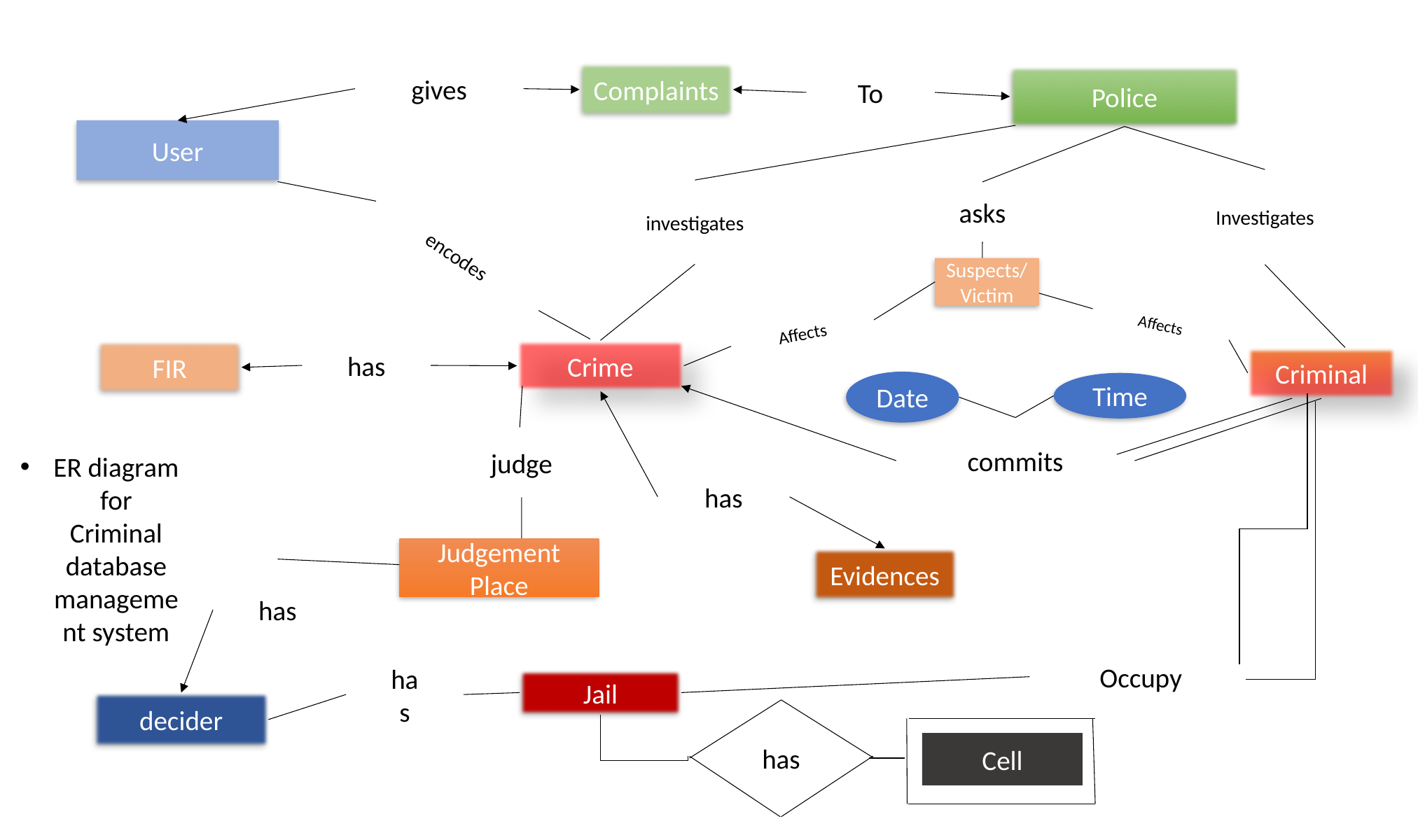

gives
To
Complaints
Police
User
Investigates
investigates
asks
encodes
Suspects/Victim
Affects
Affects
has
Crime
FIR
Criminal
Date
Time
commits
judge
has

ER diagram for Criminal database management system
Judgement Place
Evidences
has
Occupy
has
Jail
decider
has
Cell